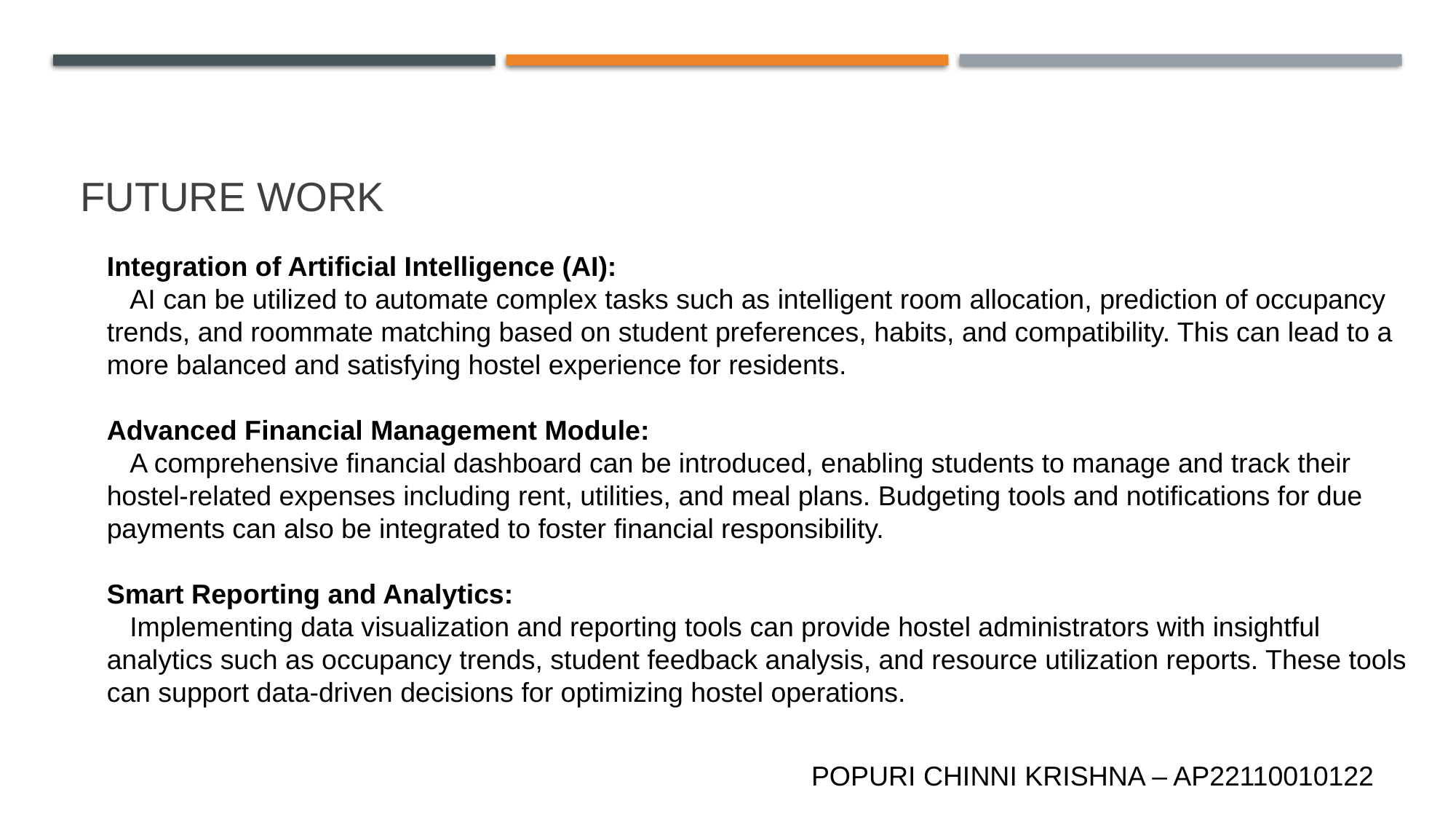

# FUTURE WORK
Integration of Artificial Intelligence (AI):
   AI can be utilized to automate complex tasks such as intelligent room allocation, prediction of occupancy trends, and roommate matching based on student preferences, habits, and compatibility. This can lead to a more balanced and satisfying hostel experience for residents.

Advanced Financial Management Module:
   A comprehensive financial dashboard can be introduced, enabling students to manage and track their hostel-related expenses including rent, utilities, and meal plans. Budgeting tools and notifications for due payments can also be integrated to foster financial responsibility.

Smart Reporting and Analytics:
   Implementing data visualization and reporting tools can provide hostel administrators with insightful analytics such as occupancy trends, student feedback analysis, and resource utilization reports. These tools can support data-driven decisions for optimizing hostel operations.

POPURI CHINNI KRISHNA – AP22110010122